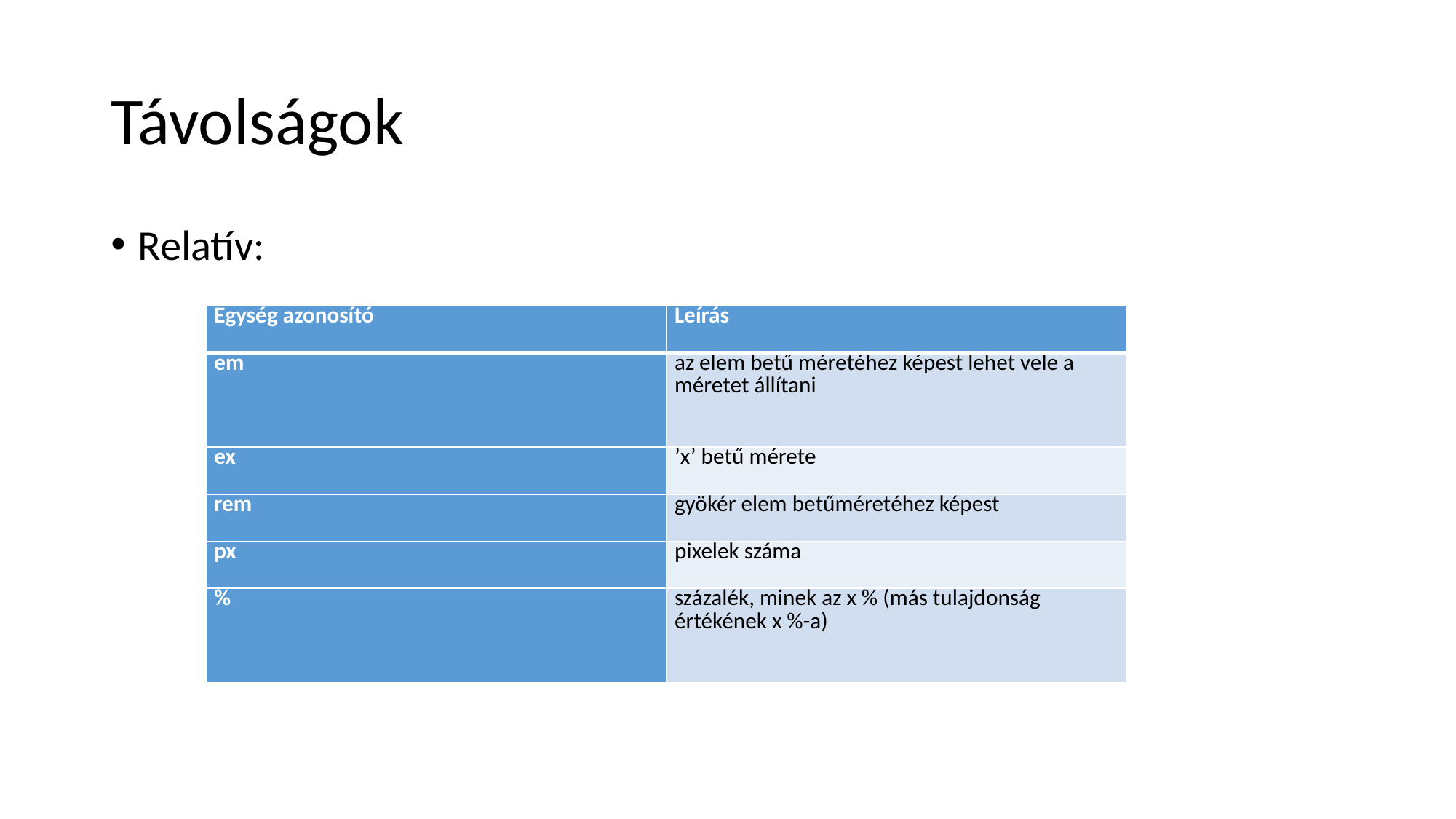

# Távolságok
Relatív:

| Egység azonosító | Leírás |
| --- | --- |
| em | az elem betű méretéhez képest lehet vele a méretet állítani |
| ex | ’x’ betű mérete |
| rem | gyökér elem betűméretéhez képest |
| px | pixelek száma |
| % | százalék, minek az x % (más tulajdonság értékének x %-a) |